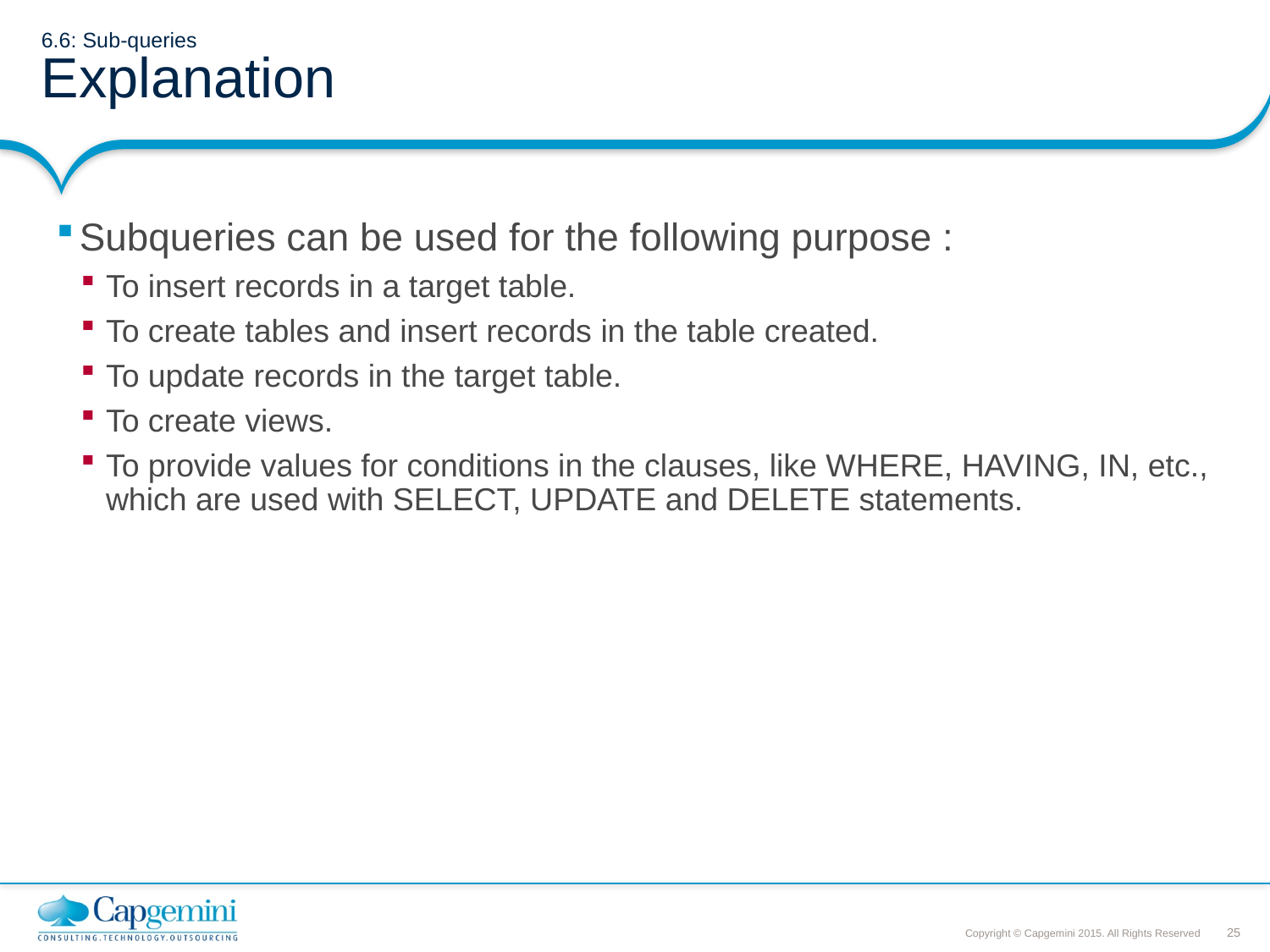

# 6.6: Sub-queries Explanation
Subqueries can be used for the following purpose :
To insert records in a target table.
To create tables and insert records in the table created.
To update records in the target table.
To create views.
To provide values for conditions in the clauses, like WHERE, HAVING, IN, etc., which are used with SELECT, UPDATE and DELETE statements.